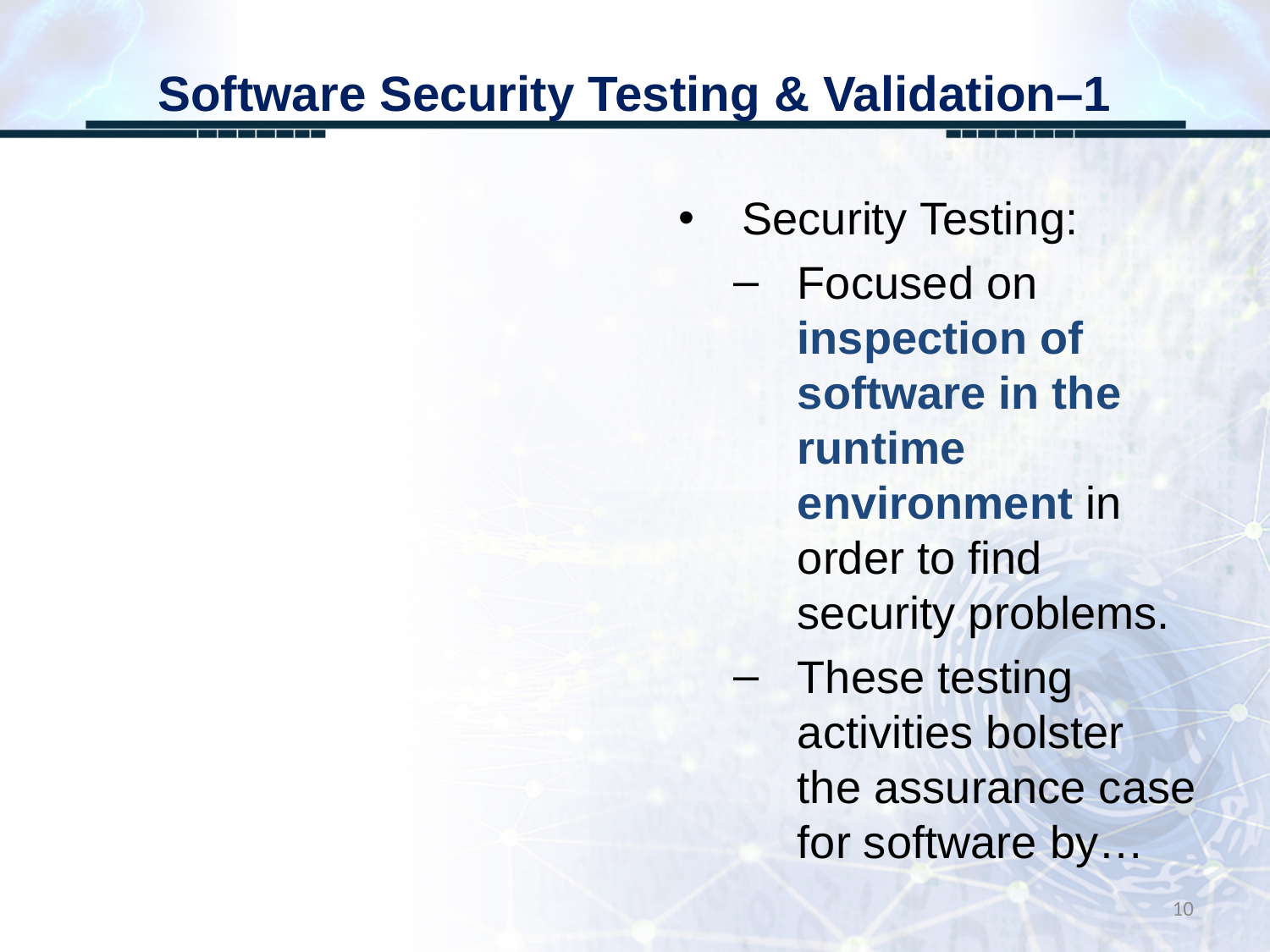

# Software Security Testing & Validation–1
Security Testing:
Focused on inspection of software in the runtime environment in order to find security problems.
These testing activities bolster the assurance case for software by…
10